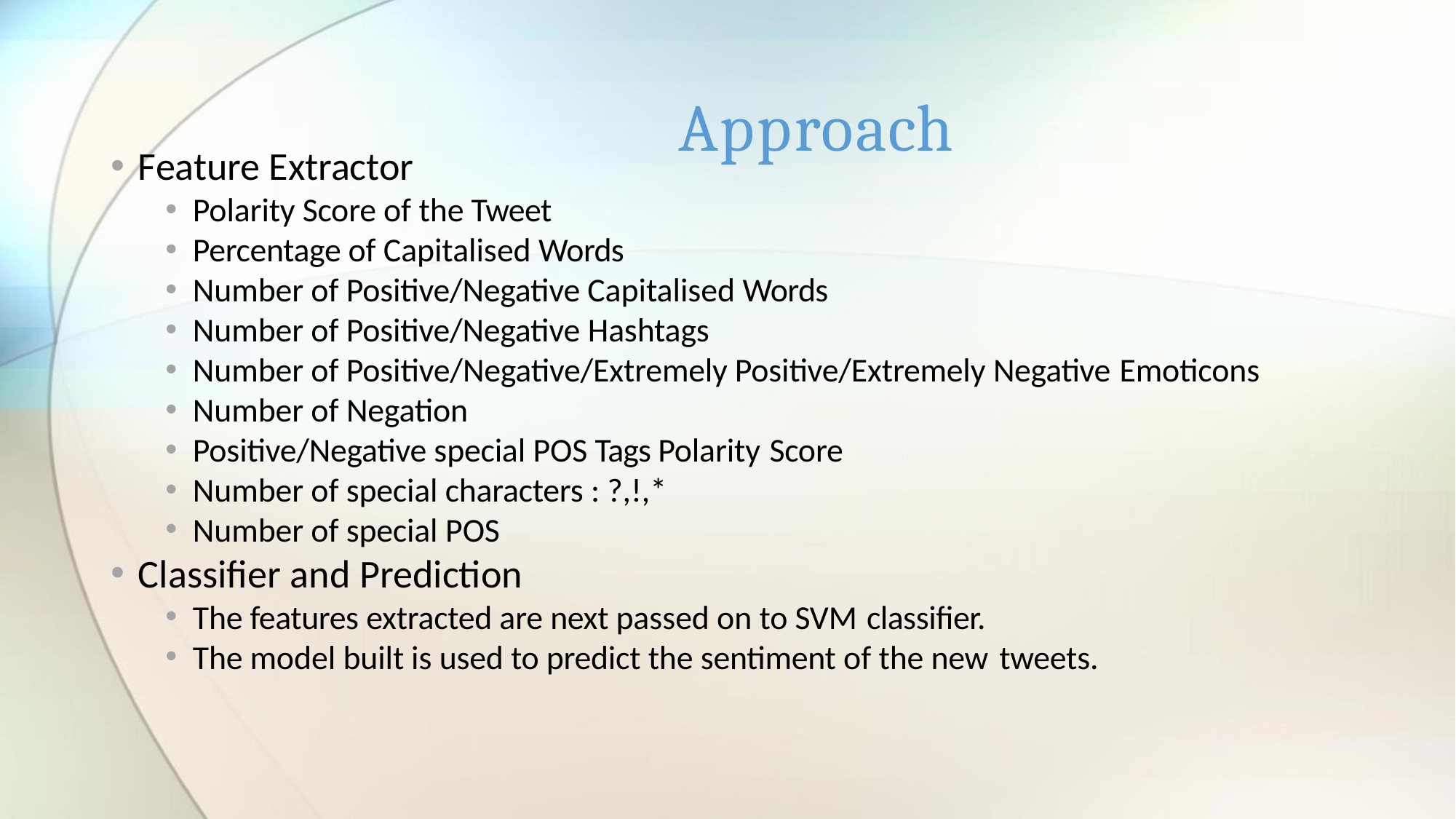

Approach
Feature Extractor
Polarity Score of the Tweet
Percentage of Capitalised Words
Number of Positive/Negative Capitalised Words
Number of Positive/Negative Hashtags
Number of Positive/Negative/Extremely Positive/Extremely Negative Emoticons
Number of Negation
Positive/Negative special POS Tags Polarity Score
Number of special characters : ?,!,*
Number of special POS
Classifier and Prediction
The features extracted are next passed on to SVM classifier.
The model built is used to predict the sentiment of the new tweets.